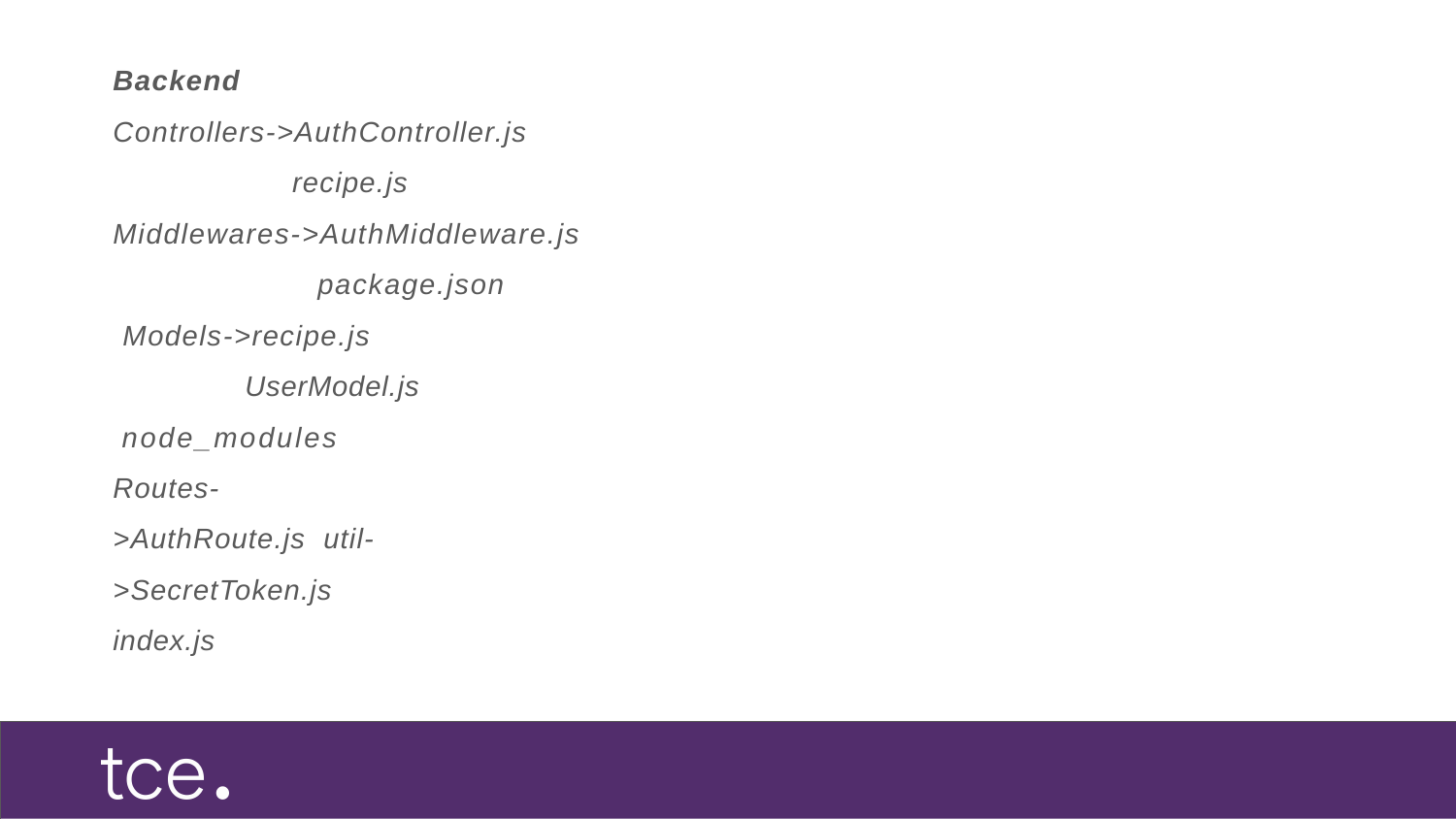

Backend
Controllers->AuthController.js
recipe.js  Middlewares->AuthMiddleware.js
package.json  Models->recipe.js
UserModel.js  node_modules  Routes->AuthRoute.js  util->SecretToken.js  index.js